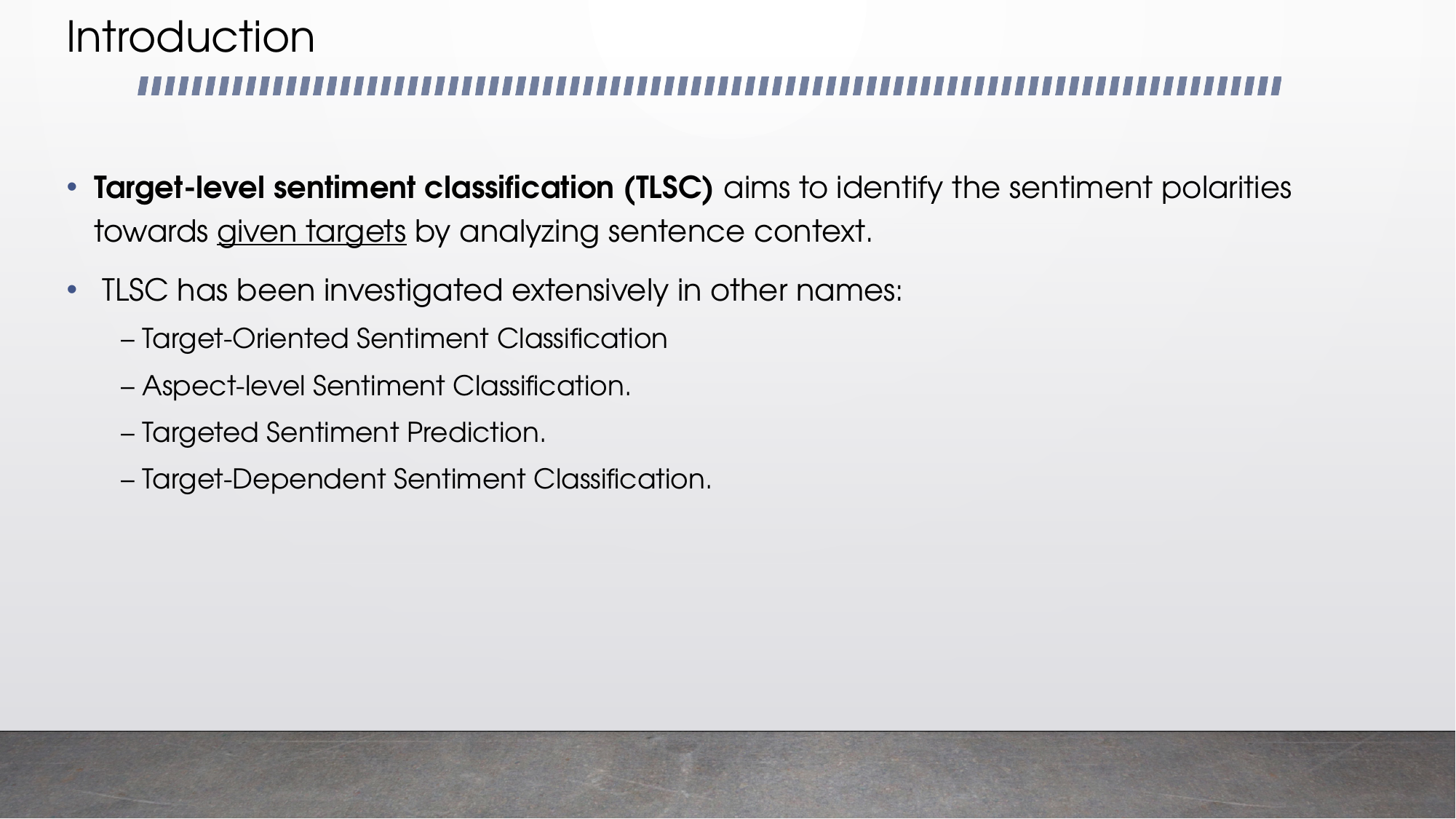

# Introduction
Target-level sentiment classiﬁcation (TLSC) aims to identify the sentiment polarities towards given targets by analyzing sentence context.
 TLSC has been investigated extensively in other names:
– Target-Oriented Sentiment Classiﬁcation
– Aspect-level Sentiment Classiﬁcation.
– Targeted Sentiment Prediction.
– Target-Dependent Sentiment Classiﬁcation.